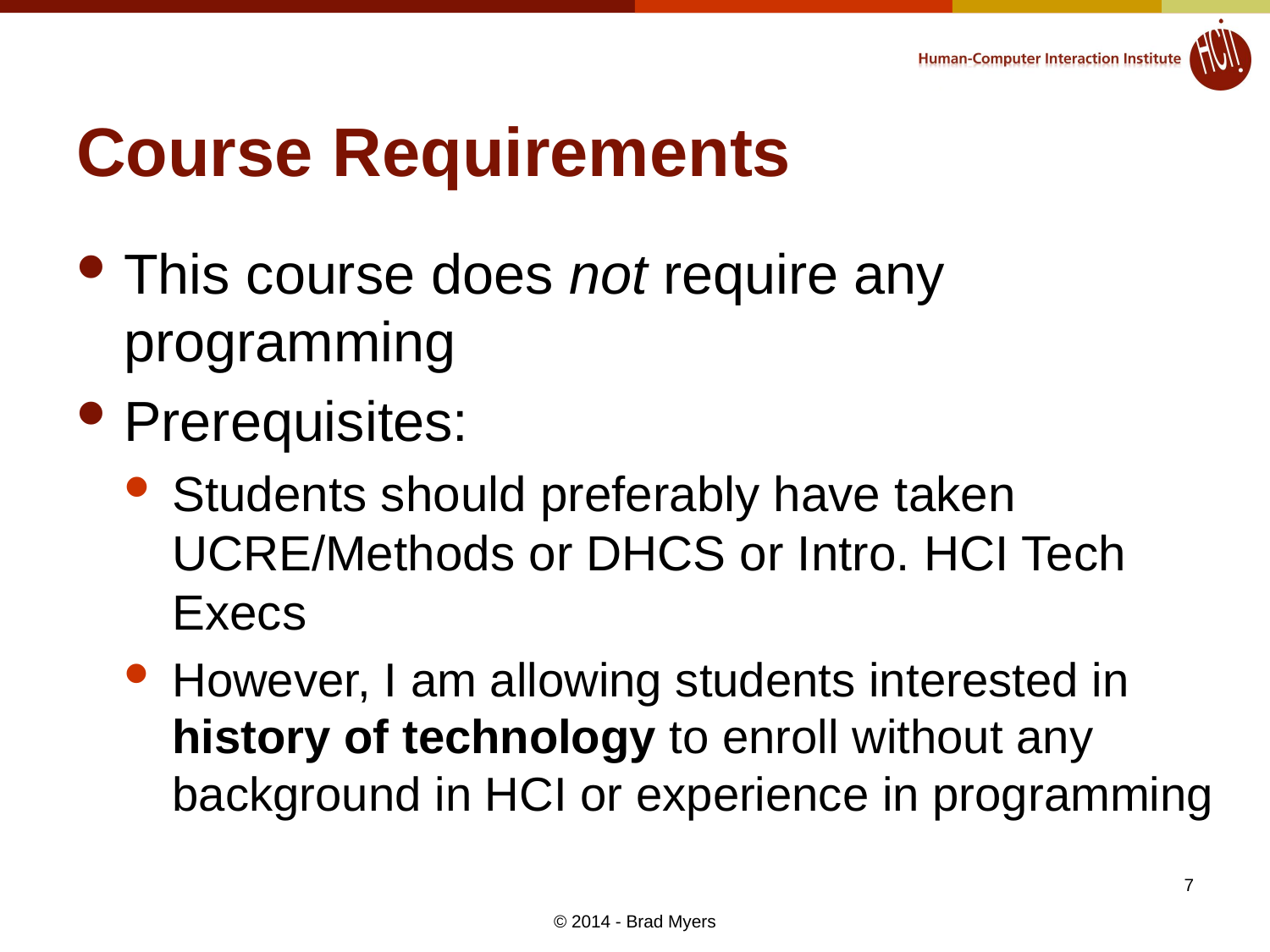

# Course Requirements
This course does not require any programming
Prerequisites:
Students should preferably have taken UCRE/Methods or DHCS or Intro. HCI Tech Execs
However, I am allowing students interested in history of technology to enroll without any background in HCI or experience in programming
7
© 2014 - Brad Myers